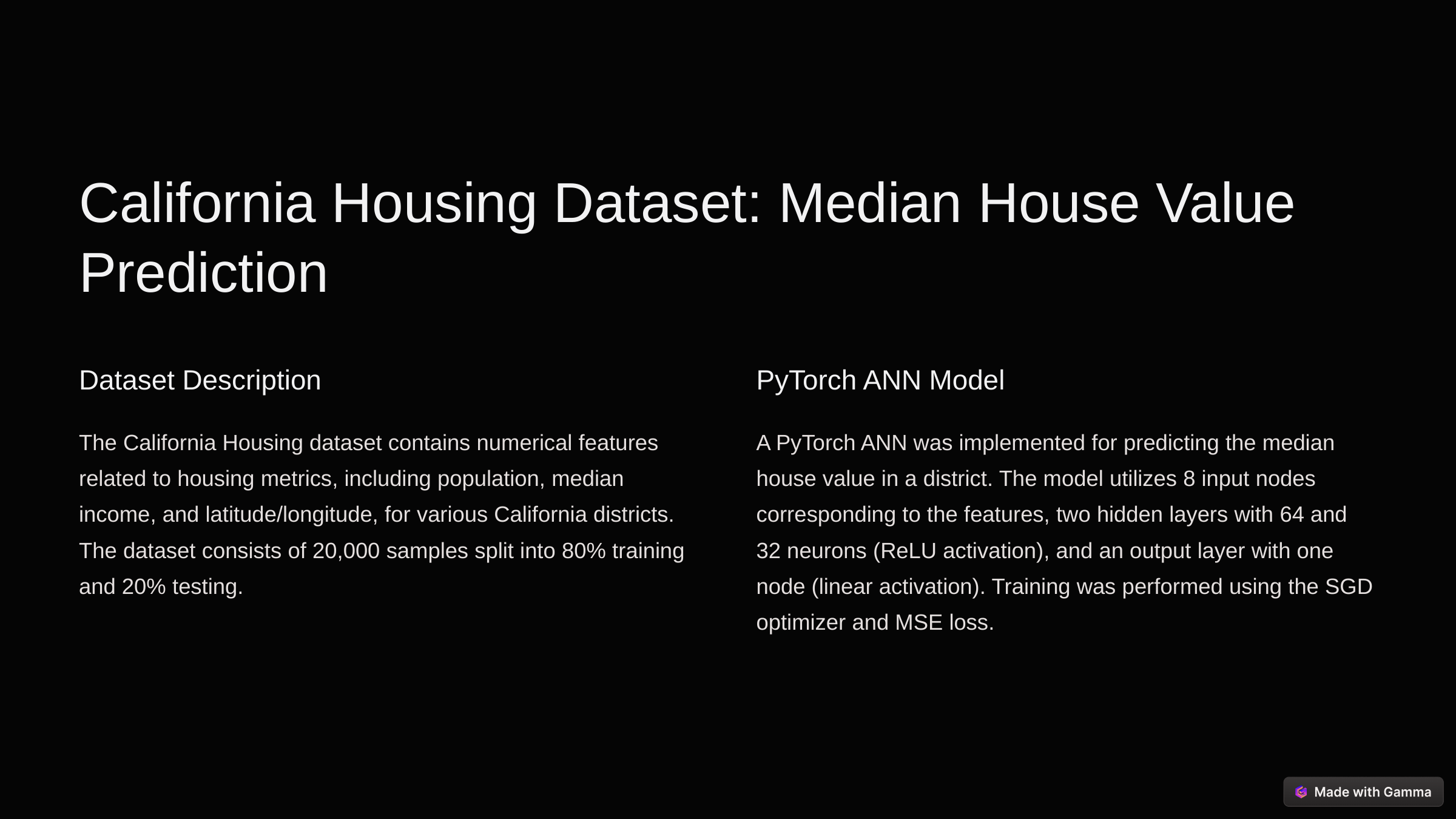

California Housing Dataset: Median House Value Prediction
Dataset Description
PyTorch ANN Model
The California Housing dataset contains numerical features related to housing metrics, including population, median income, and latitude/longitude, for various California districts. The dataset consists of 20,000 samples split into 80% training and 20% testing.
A PyTorch ANN was implemented for predicting the median house value in a district. The model utilizes 8 input nodes corresponding to the features, two hidden layers with 64 and 32 neurons (ReLU activation), and an output layer with one node (linear activation). Training was performed using the SGD optimizer and MSE loss.